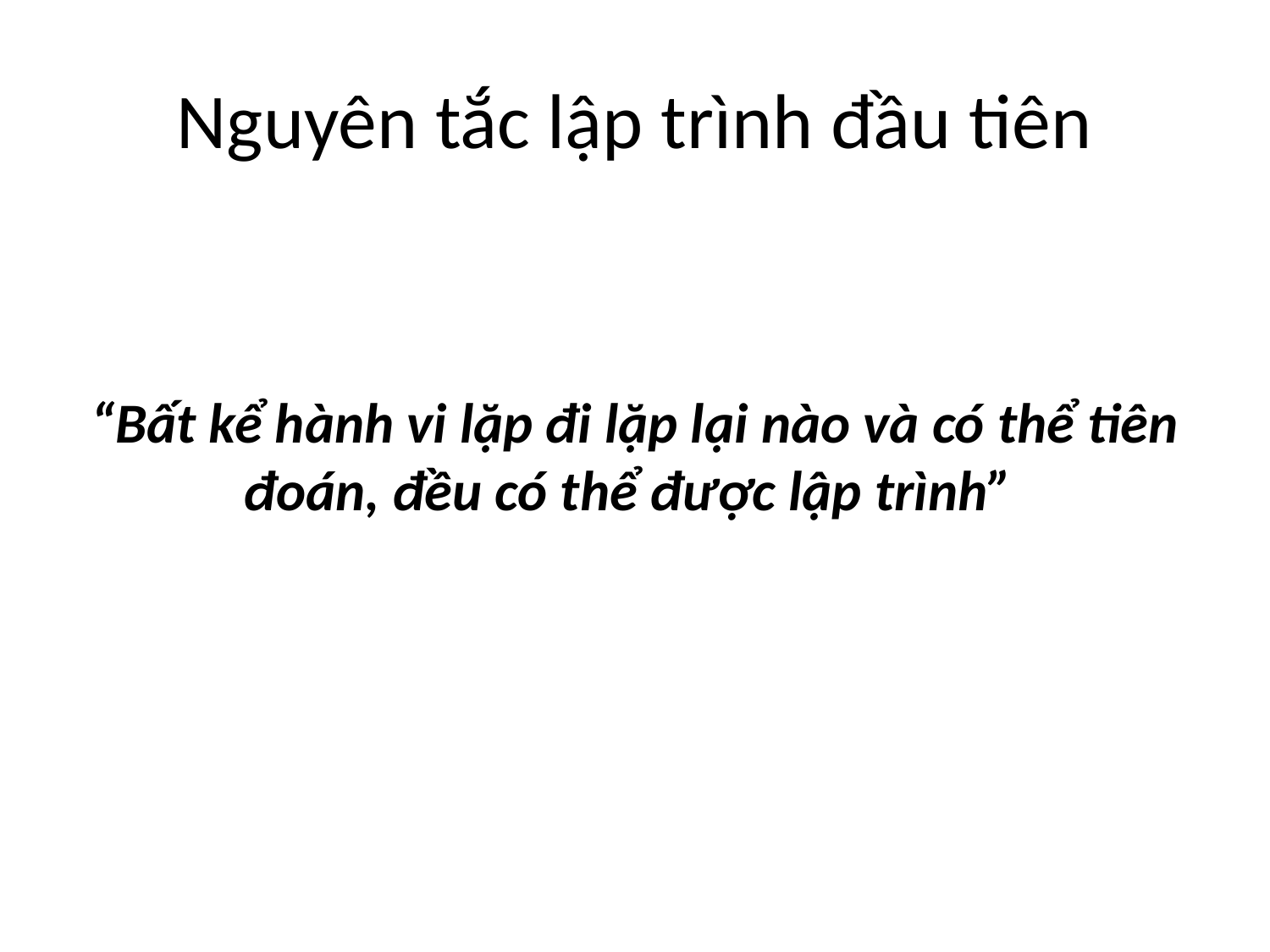

# Nguyên tắc lập trình đầu tiên

“Bất kể hành vi lặp đi lặp lại nào và có thể tiên đoán, đều có thể được lập trình”